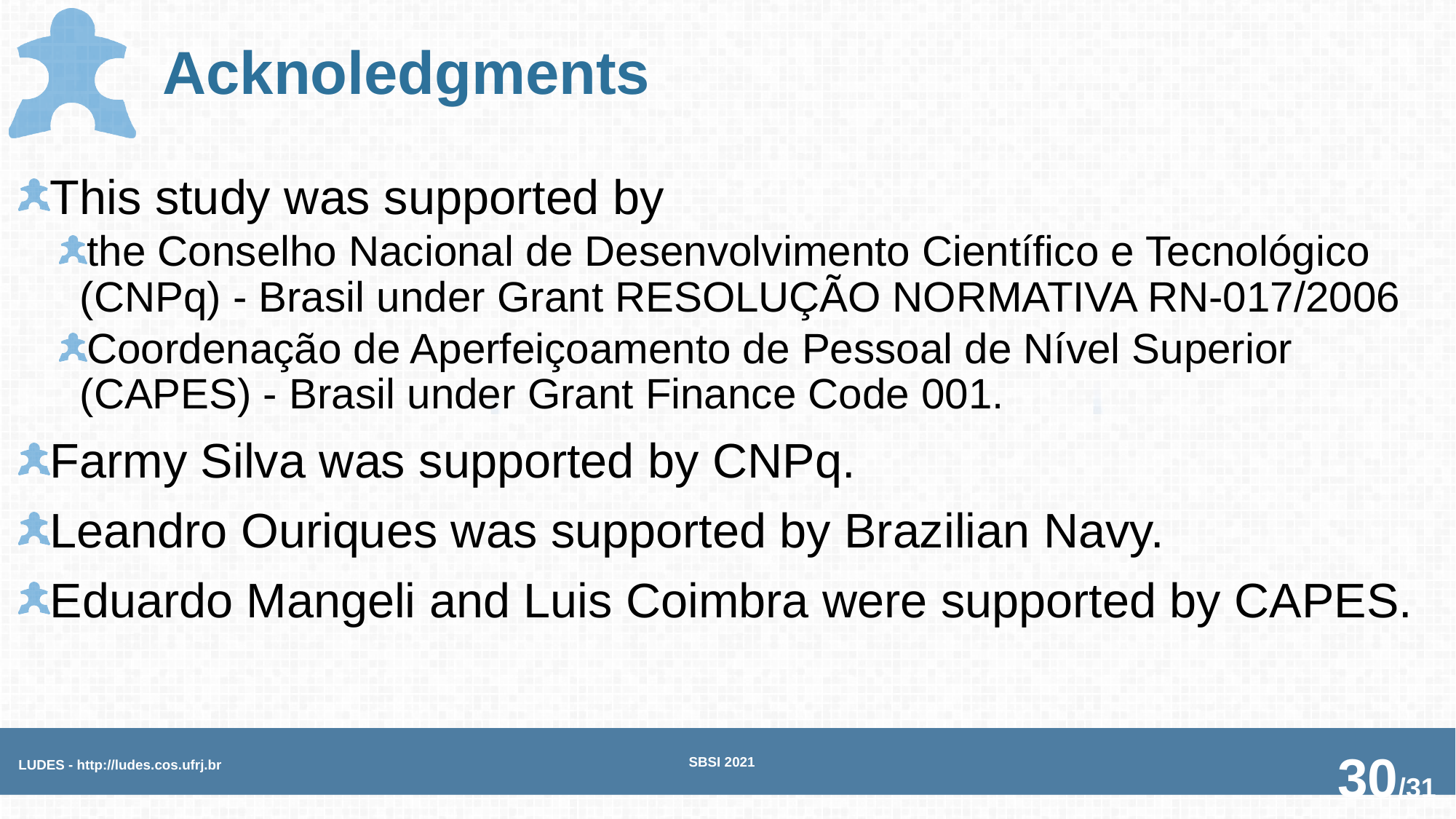

# Acknoledgments
This study was supported by
the Conselho Nacional de Desenvolvimento Científico e Tecnológico (CNPq) - Brasil under Grant RESOLUÇÃO NORMATIVA RN-017/2006
Coordenação de Aperfeiçoamento de Pessoal de Nível Superior (CAPES) - Brasil under Grant Finance Code 001.
Farmy Silva was supported by CNPq.
Leandro Ouriques was supported by Brazilian Navy.
Eduardo Mangeli and Luis Coimbra were supported by CAPES.
SBSI 2021
LUDES - http://ludes.cos.ufrj.br
30/31